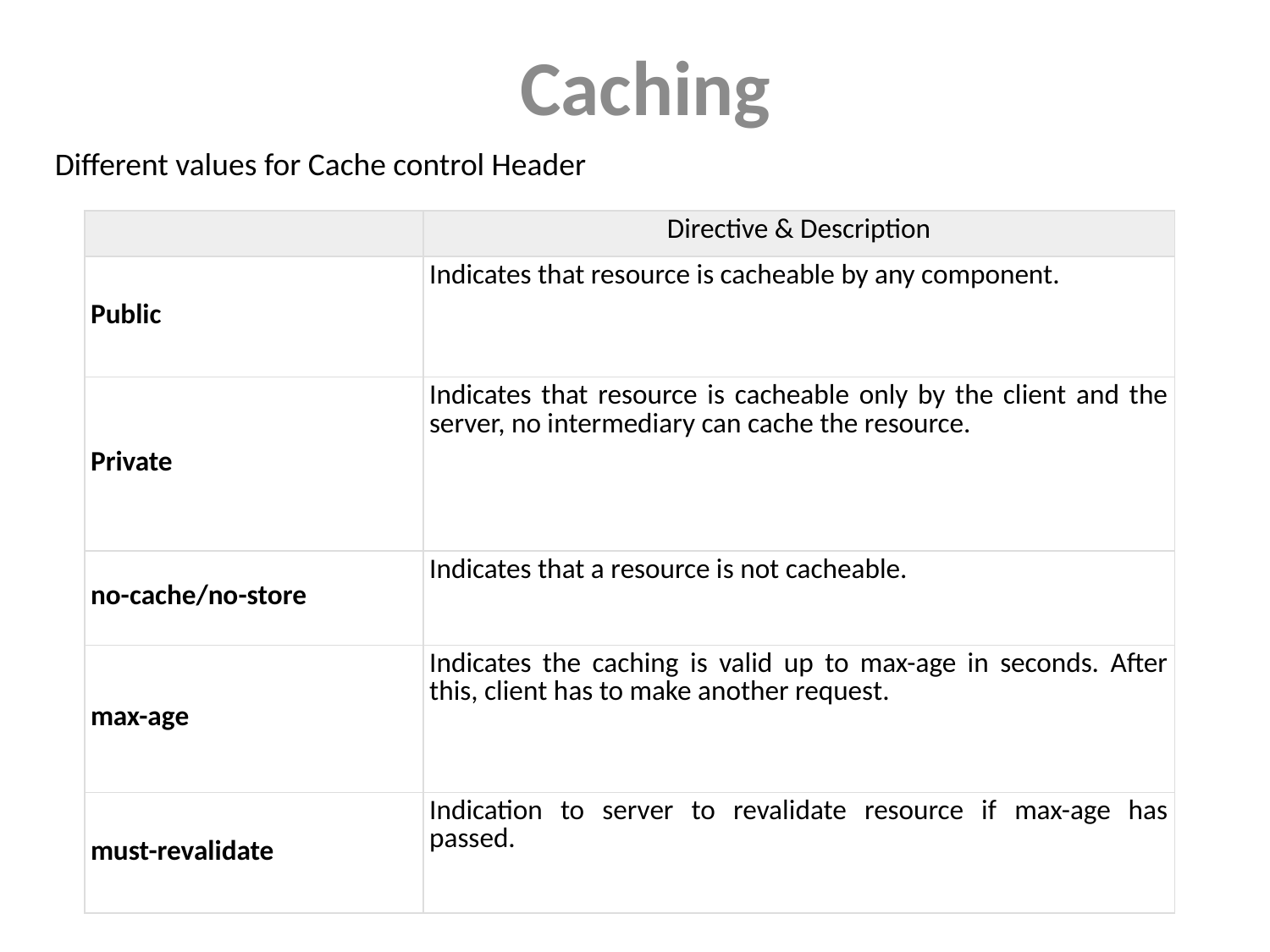

Caching
Different values for Cache control Header

|  | Directive & Description |
| --- | --- |
| Public | Indicates that resource is cacheable by any component. |
| Private | Indicates that resource is cacheable only by the client and the server, no intermediary can cache the resource. |
| no-cache/no-store | Indicates that a resource is not cacheable. |
| max-age | Indicates the caching is valid up to max-age in seconds. After this, client has to make another request. |
| must-revalidate | Indication to server to revalidate resource if max-age has passed. |